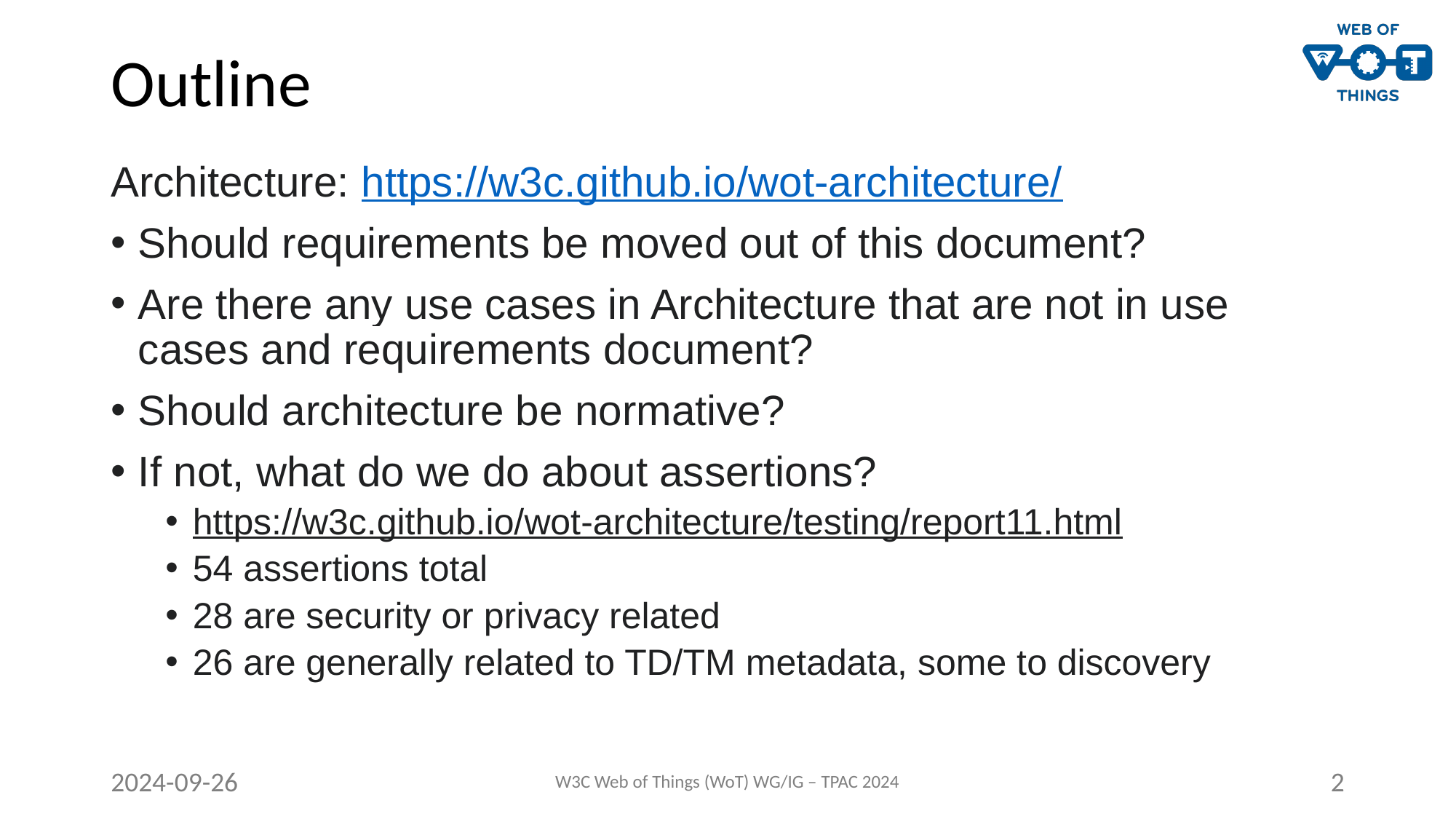

# Outline
Architecture: https://w3c.github.io/wot-architecture/
Should requirements be moved out of this document?
Are there any use cases in Architecture that are not in use cases and requirements document?
Should architecture be normative?
If not, what do we do about assertions?
https://w3c.github.io/wot-architecture/testing/report11.html
54 assertions total
28 are security or privacy related
26 are generally related to TD/TM metadata, some to discovery

2024-09-26
W3C Web of Things (WoT) WG/IG – TPAC 2024
2